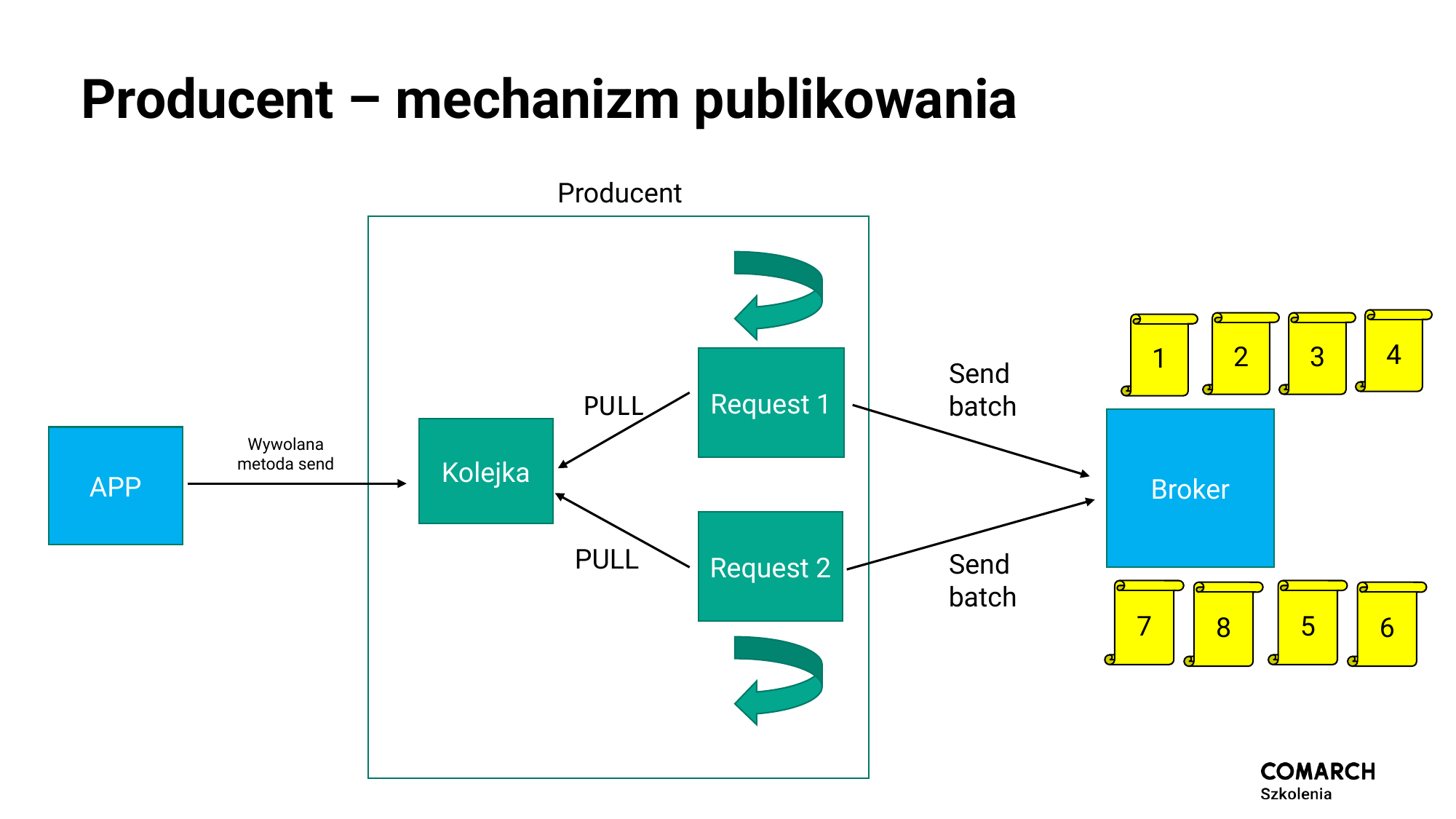

# Producent – mechanizm publikowania
Producent

4
2
3
1
Request 1
Send
batch
PULL​
Broker
Kolejka
APP
Wywolana metoda send
Request 2
PULL​
Send
batch
7
5
8
6